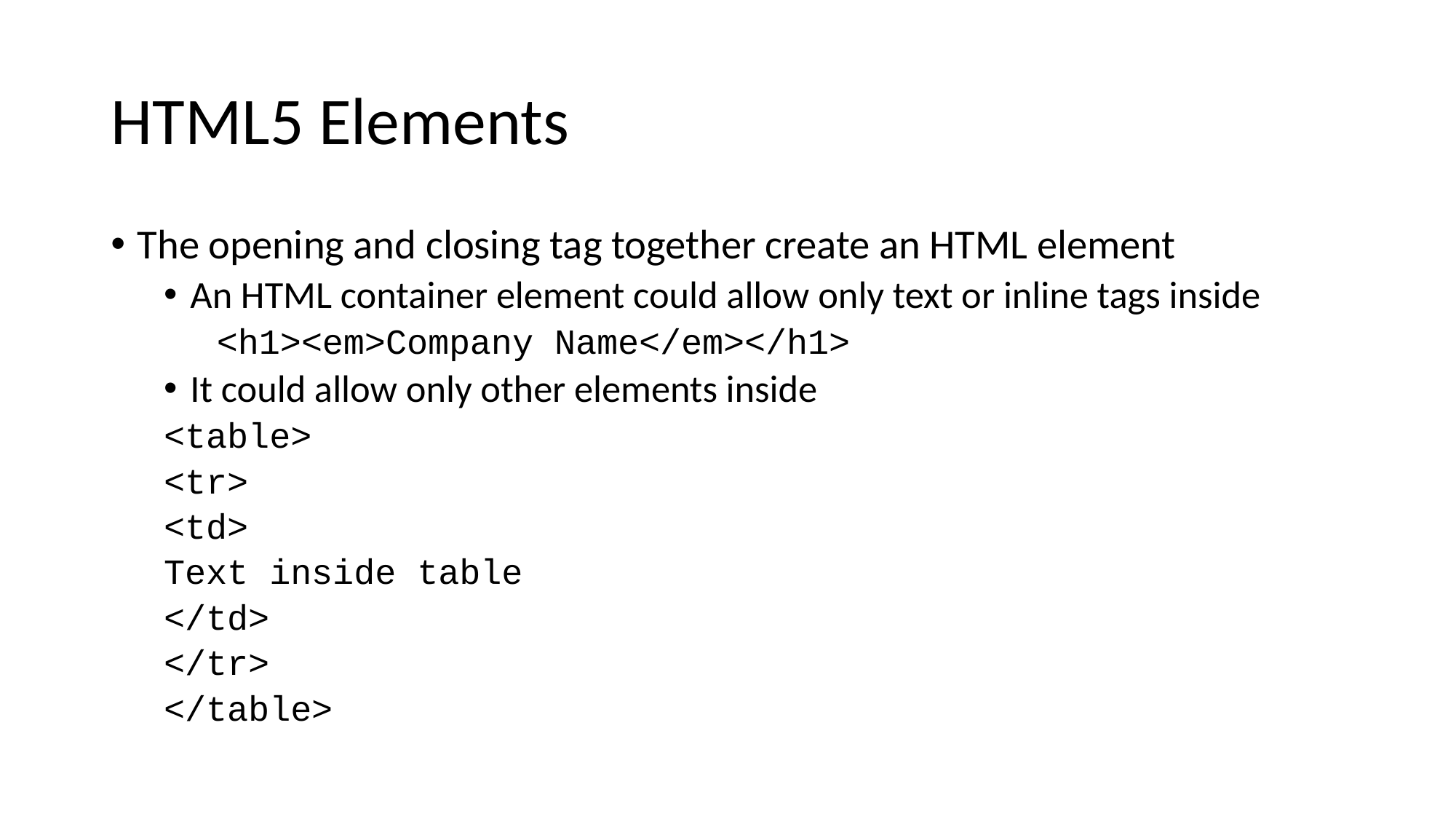

# HTML5 Elements
The opening and closing tag together create an HTML element
An HTML container element could allow only text or inline tags inside
<h1><em>Company Name</em></h1>
It could allow only other elements inside
<table>
	<tr>
		<td>
			Text inside table
		</td>
	</tr>
</table>